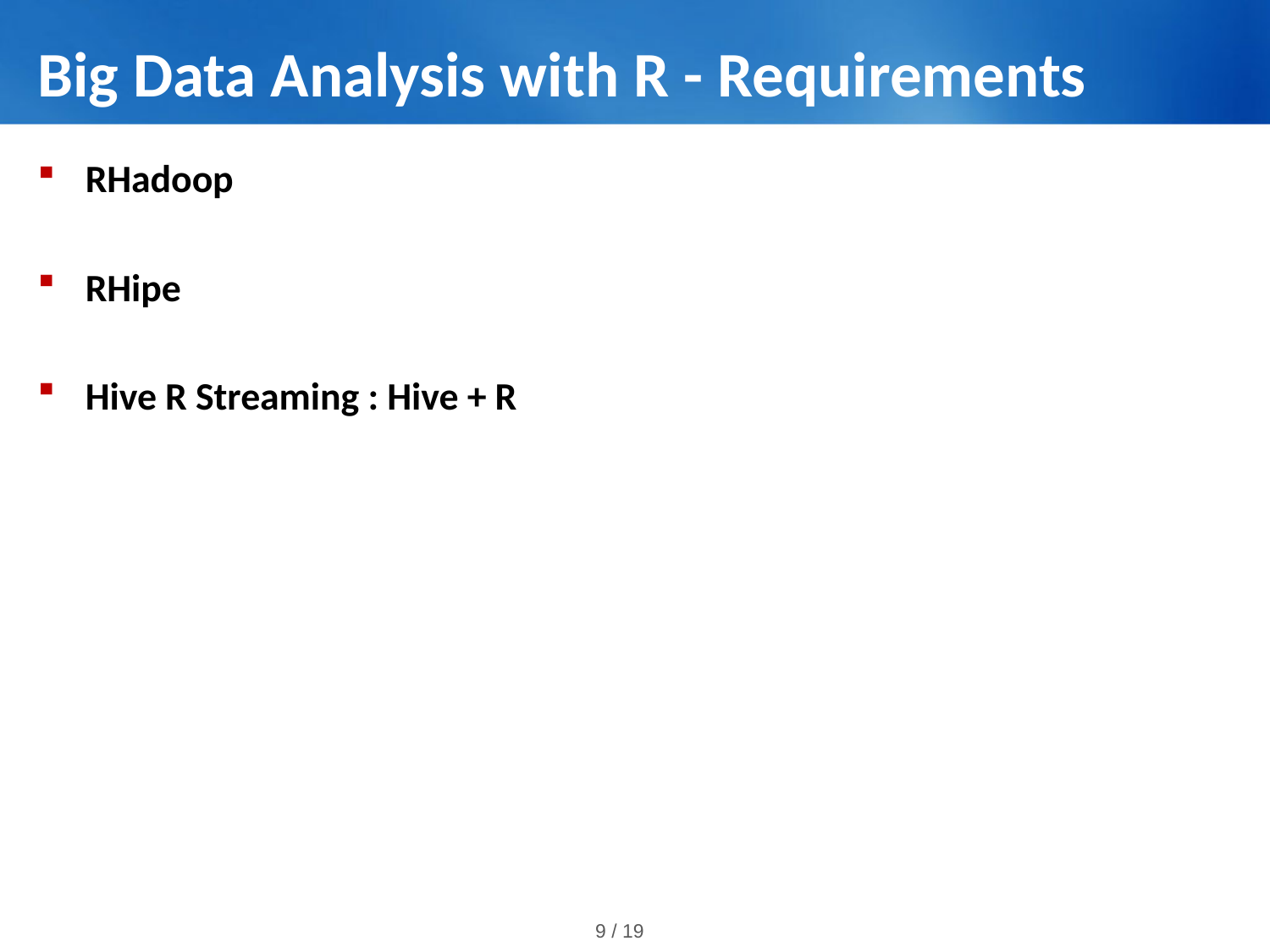

# Big Data Analysis with R - Requirements
RHadoop

RHipe

Hive R Streaming : Hive + R